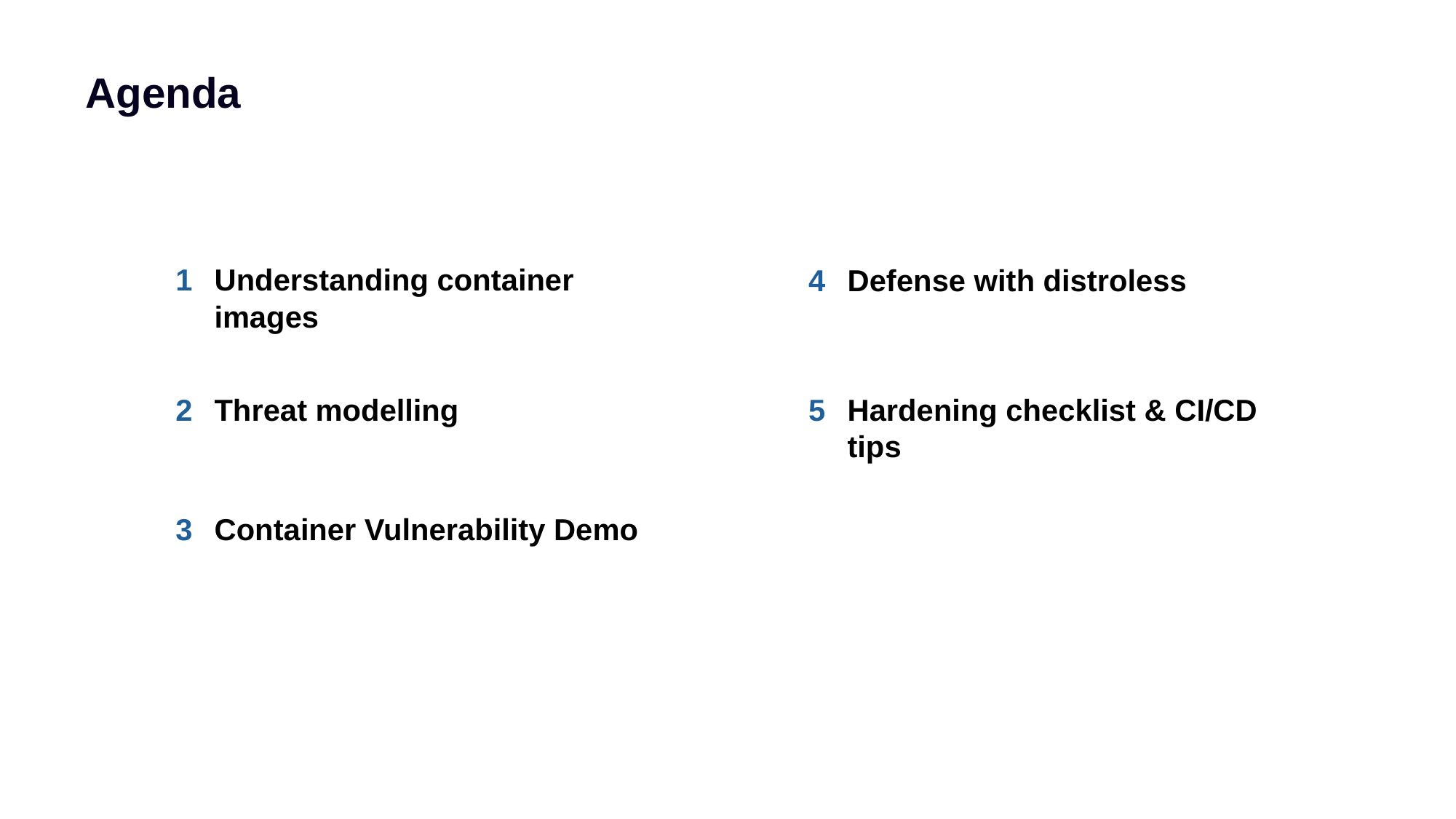

# Agenda
1
Understanding container images

4
Defense with distroless
2
Threat modelling
5
Hardening checklist & CI/CD tips
3
Container Vulnerability Demo